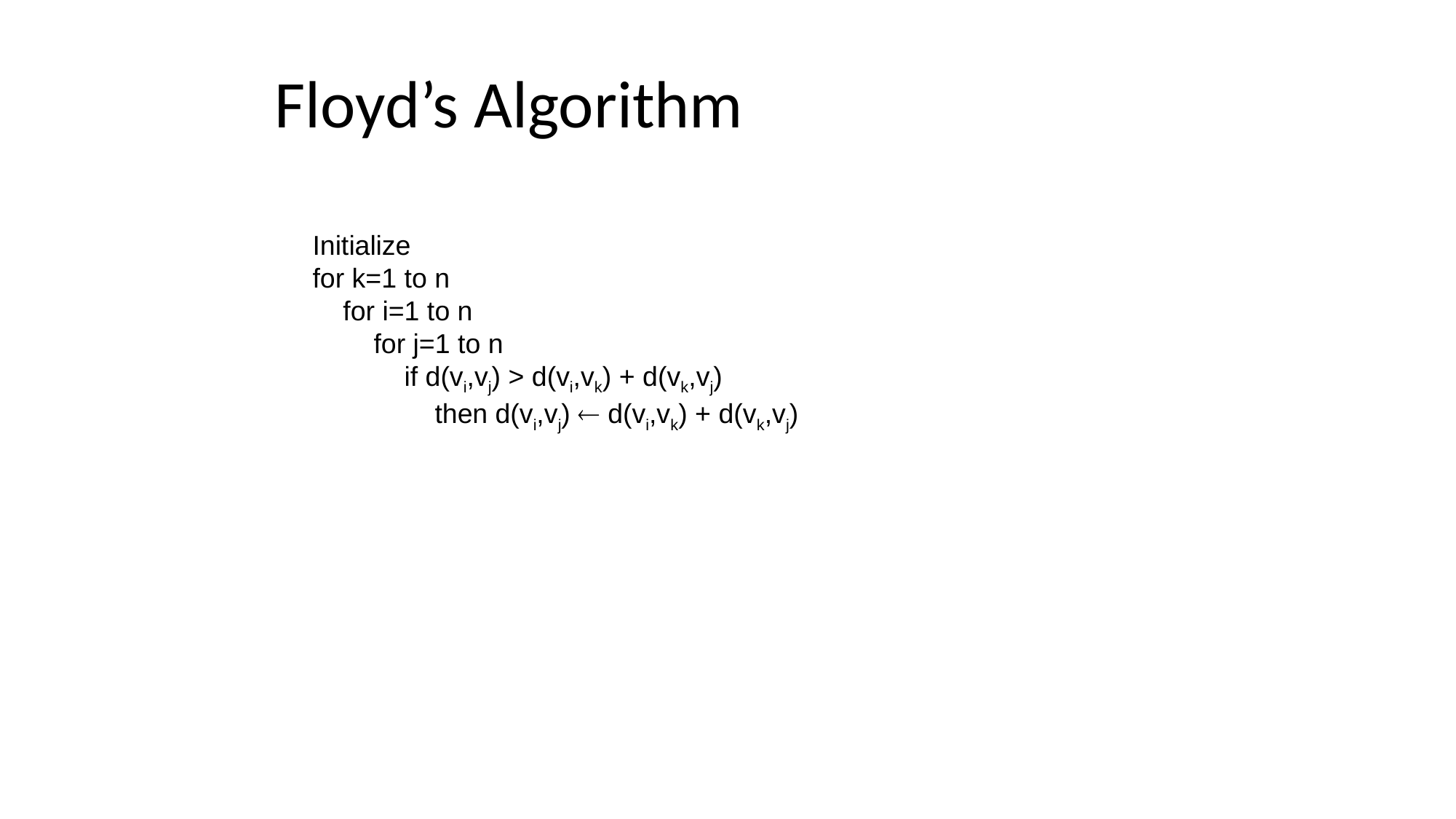

# Floyd’s Algorithm
Initialize
for k=1 to n
    for i=1 to n
        for j=1 to n
            if d(vi,vj) > d(vi,vk) + d(vk,vj)
                then d(vi,vj) ← d(vi,vk) + d(vk,vj)